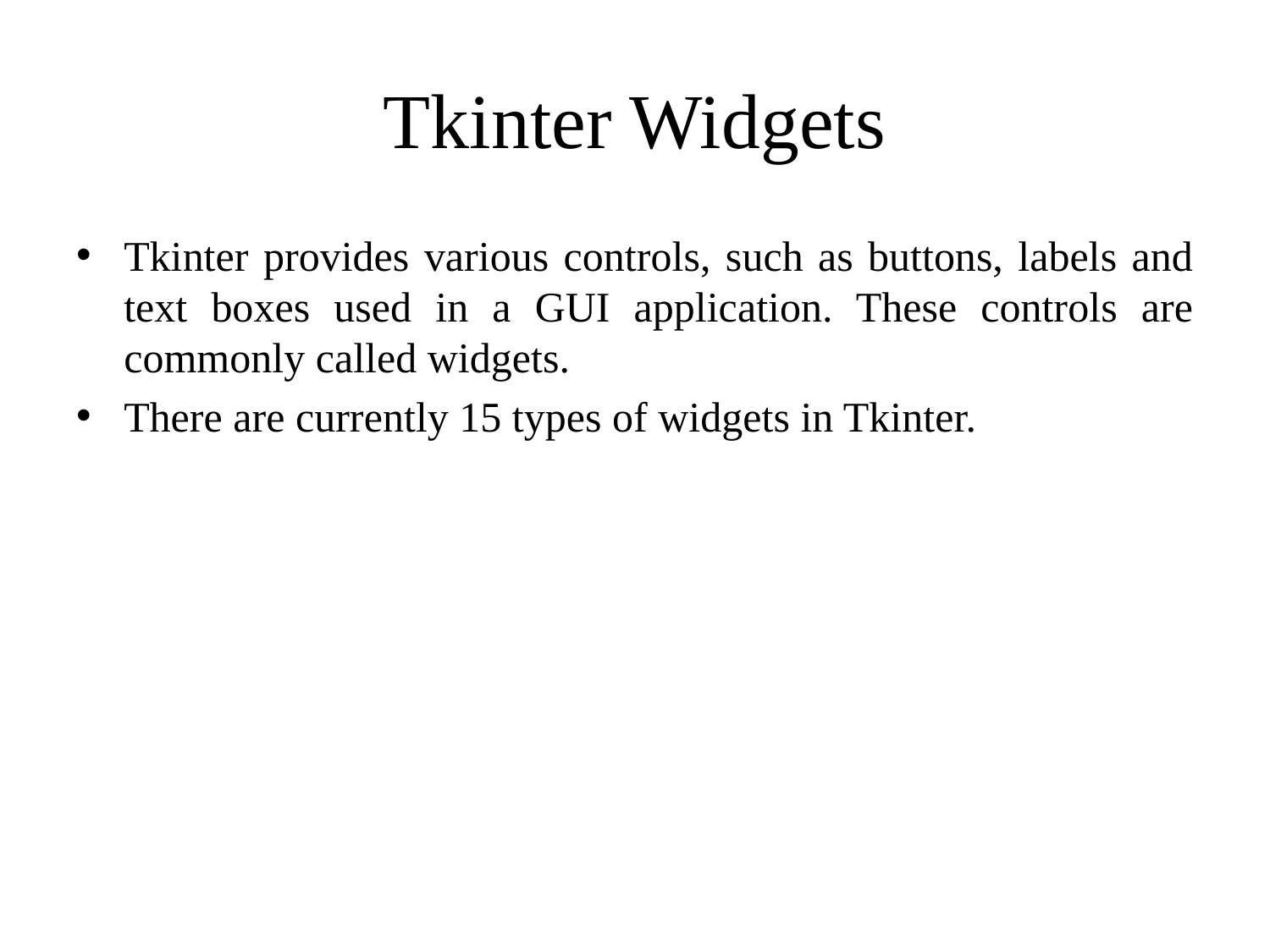

# Tkinter Widgets
Tkinter provides various controls, such as buttons, labels and text boxes used in a GUI application. These controls are commonly called widgets.
There are currently 15 types of widgets in Tkinter.